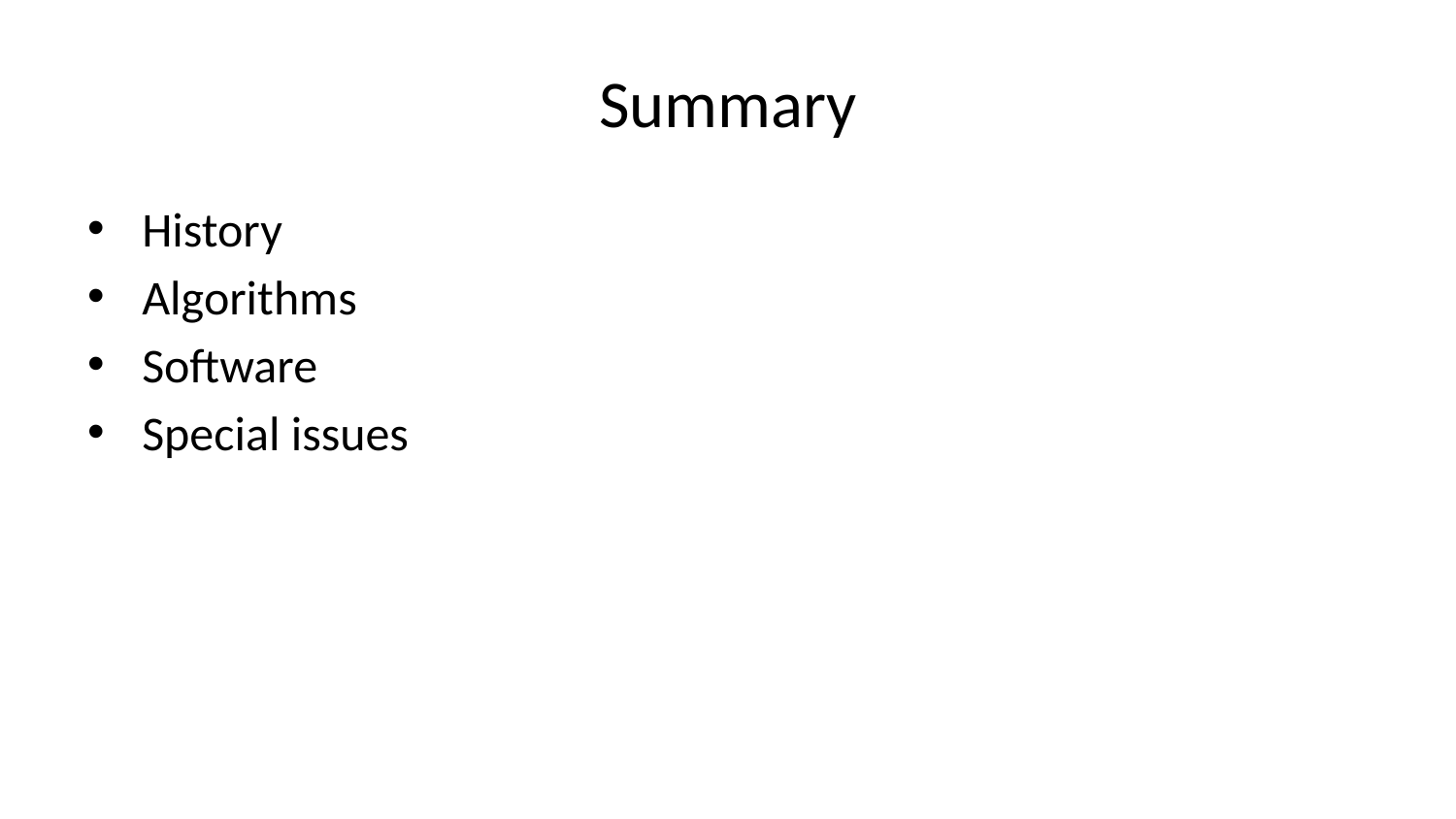

# Summary
History
Algorithms
Software
Special issues